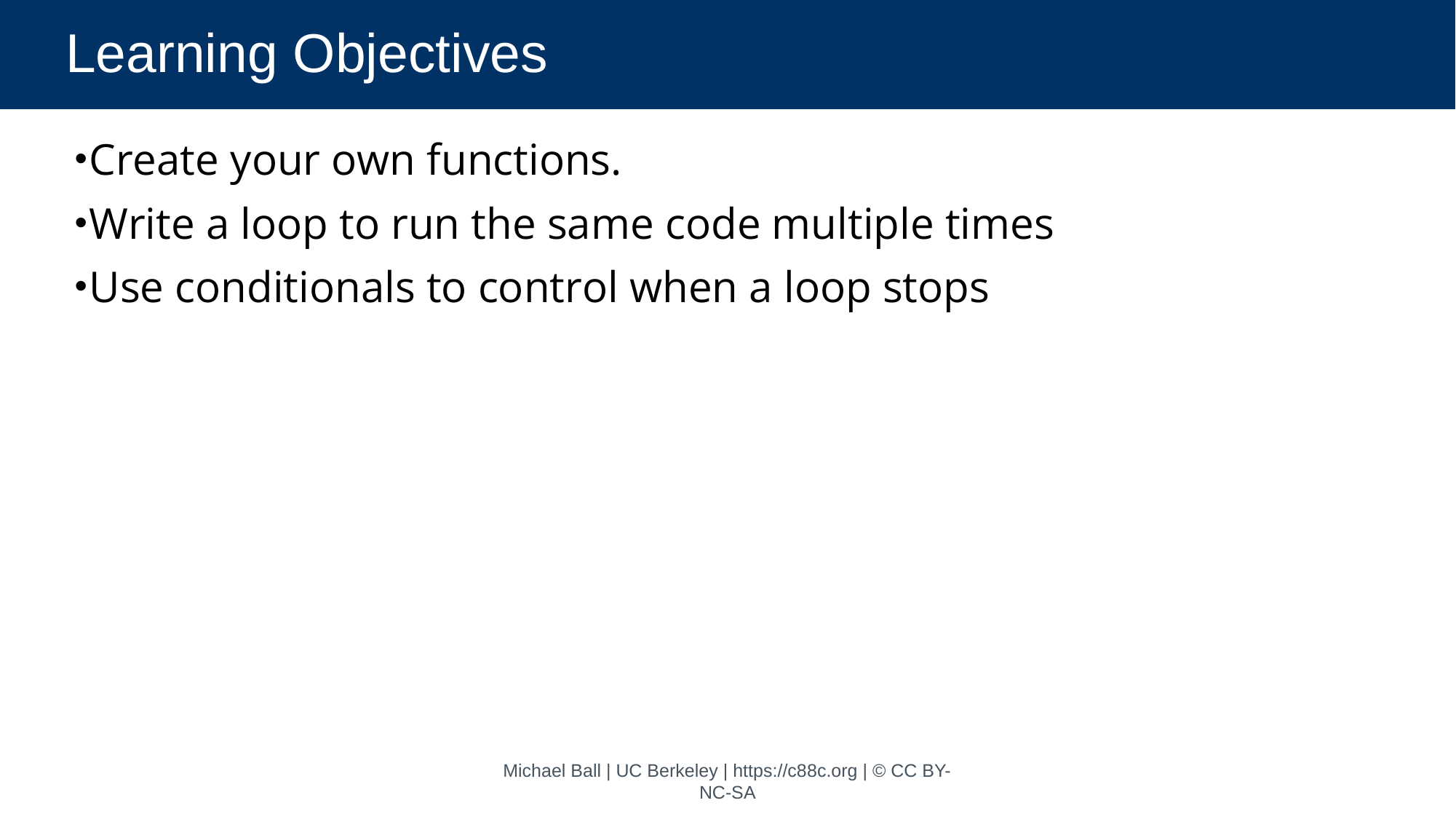

# Learning Objectives
Create your own functions.
Write a loop to run the same code multiple times
Use conditionals to control when a loop stops
Michael Ball | UC Berkeley | https://c88c.org | © CC BY-NC-SA